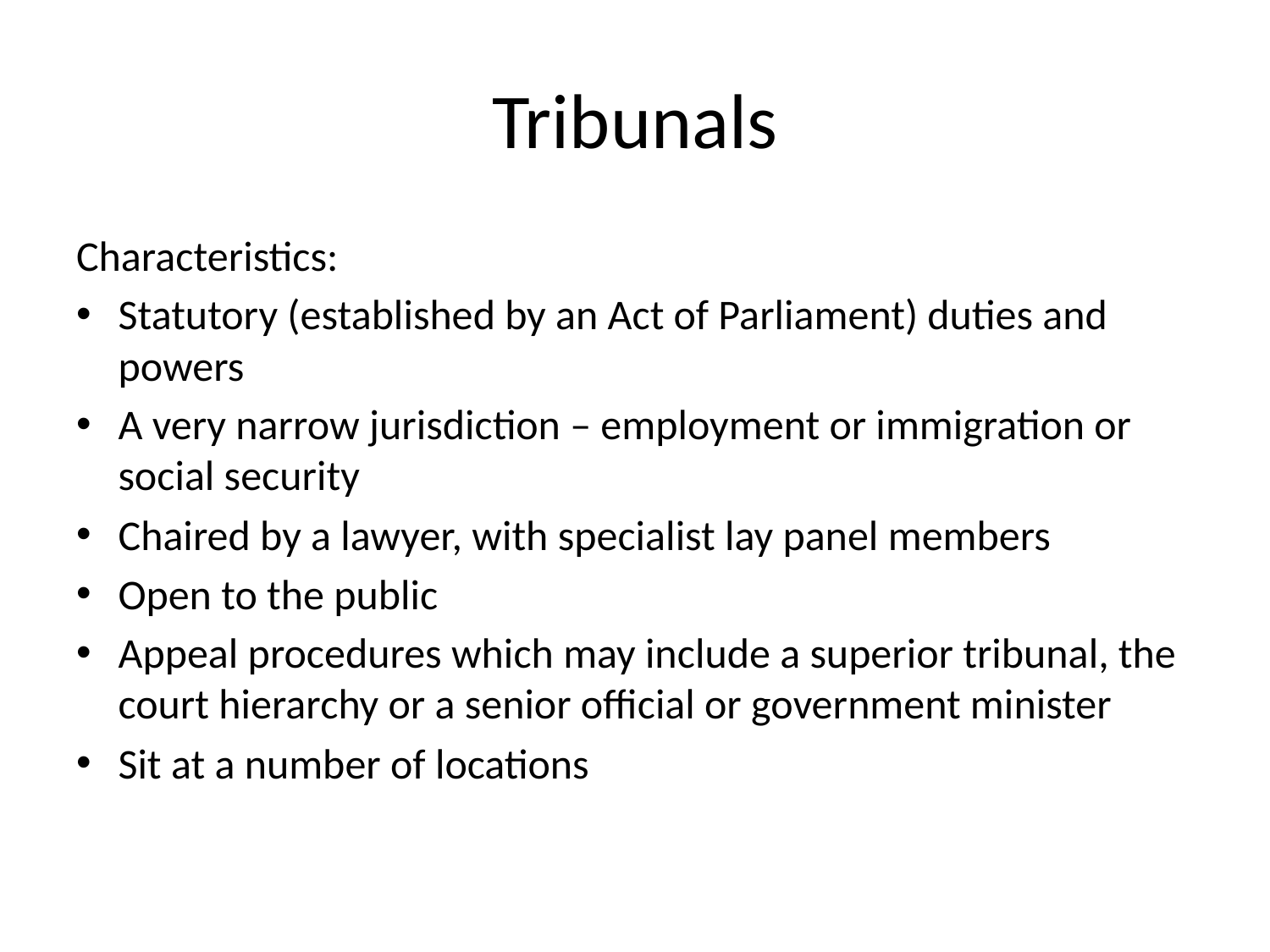

# Tribunals
Characteristics:
Statutory (established by an Act of Parliament) duties and powers
A very narrow jurisdiction – employment or immigration or social security
Chaired by a lawyer, with specialist lay panel members
Open to the public
Appeal procedures which may include a superior tribunal, the court hierarchy or a senior official or government minister
Sit at a number of locations